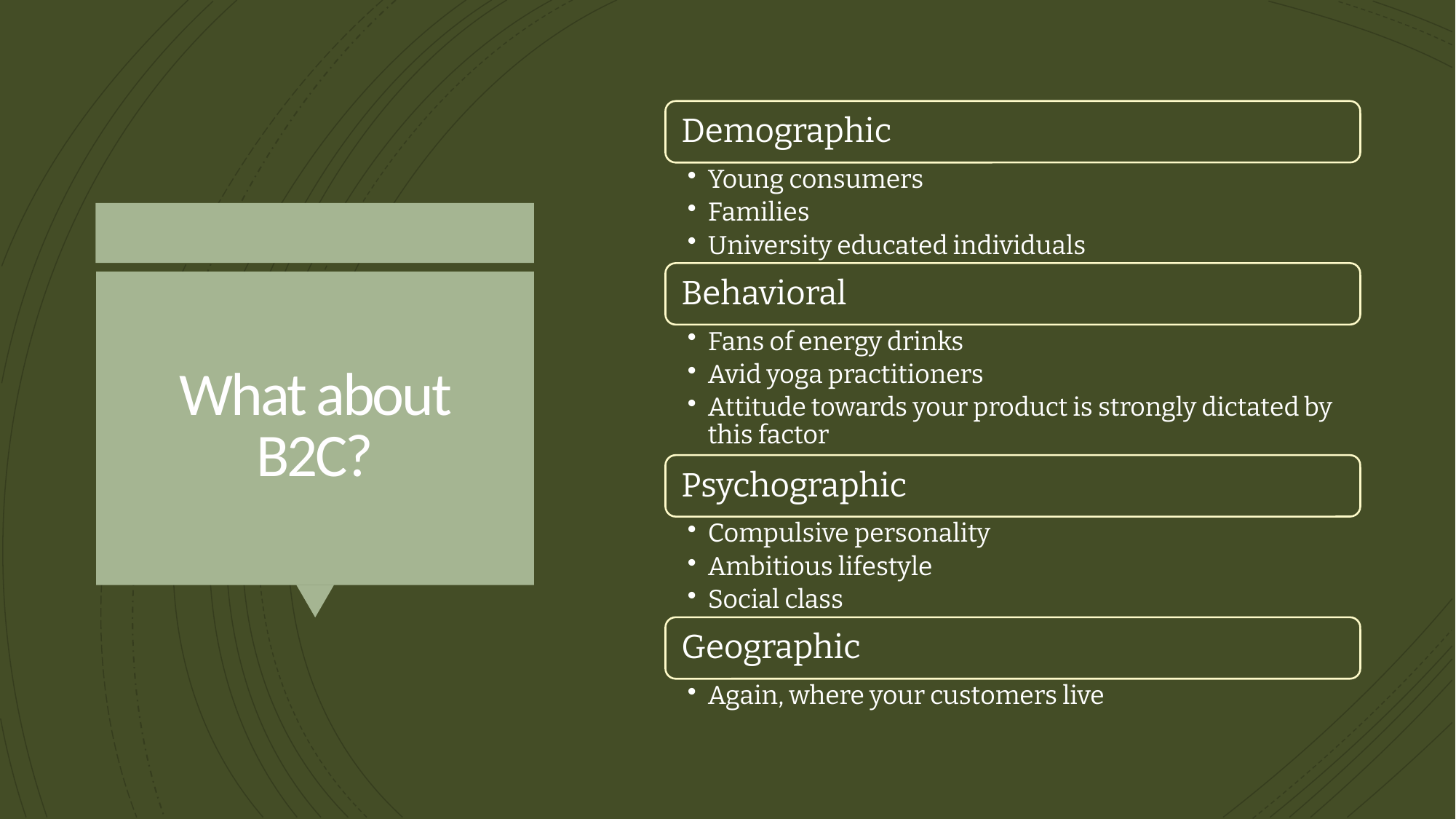

Demographic
Young consumers
Families
University educated individuals
Behavioral
Fans of energy drinks
Avid yoga practitioners
Attitude towards your product is strongly dictated by this factor
Psychographic
Compulsive personality
Ambitious lifestyle
Social class
Geographic
Again, where your customers live
# What about B2C?